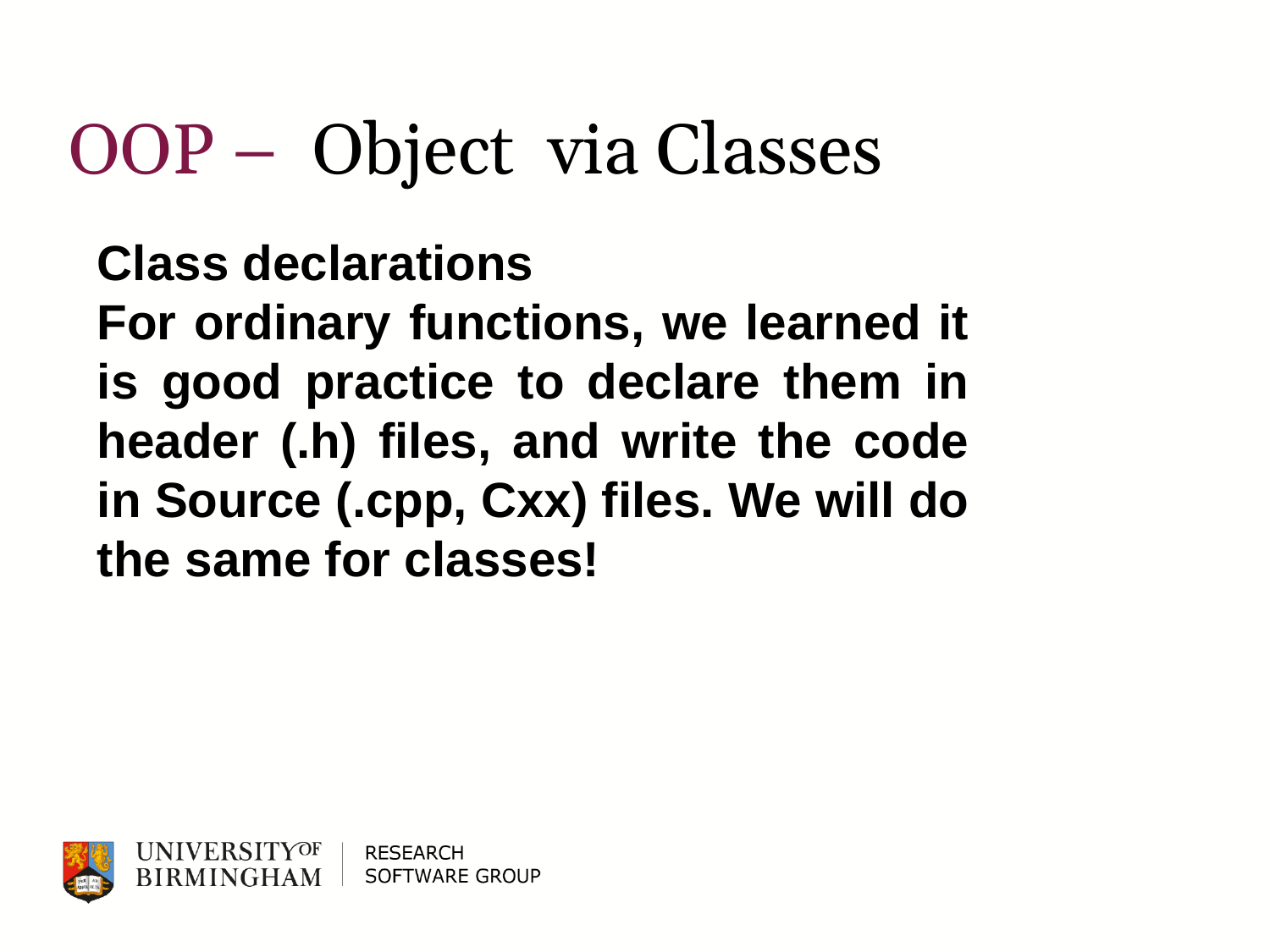

# OOP –  Object  via Classes

Class declarations
For ordinary functions, we learned it is good practice to declare them in header (.h) files, and write the code in Source (.cpp, Cxx) files. We will do the same for classes!